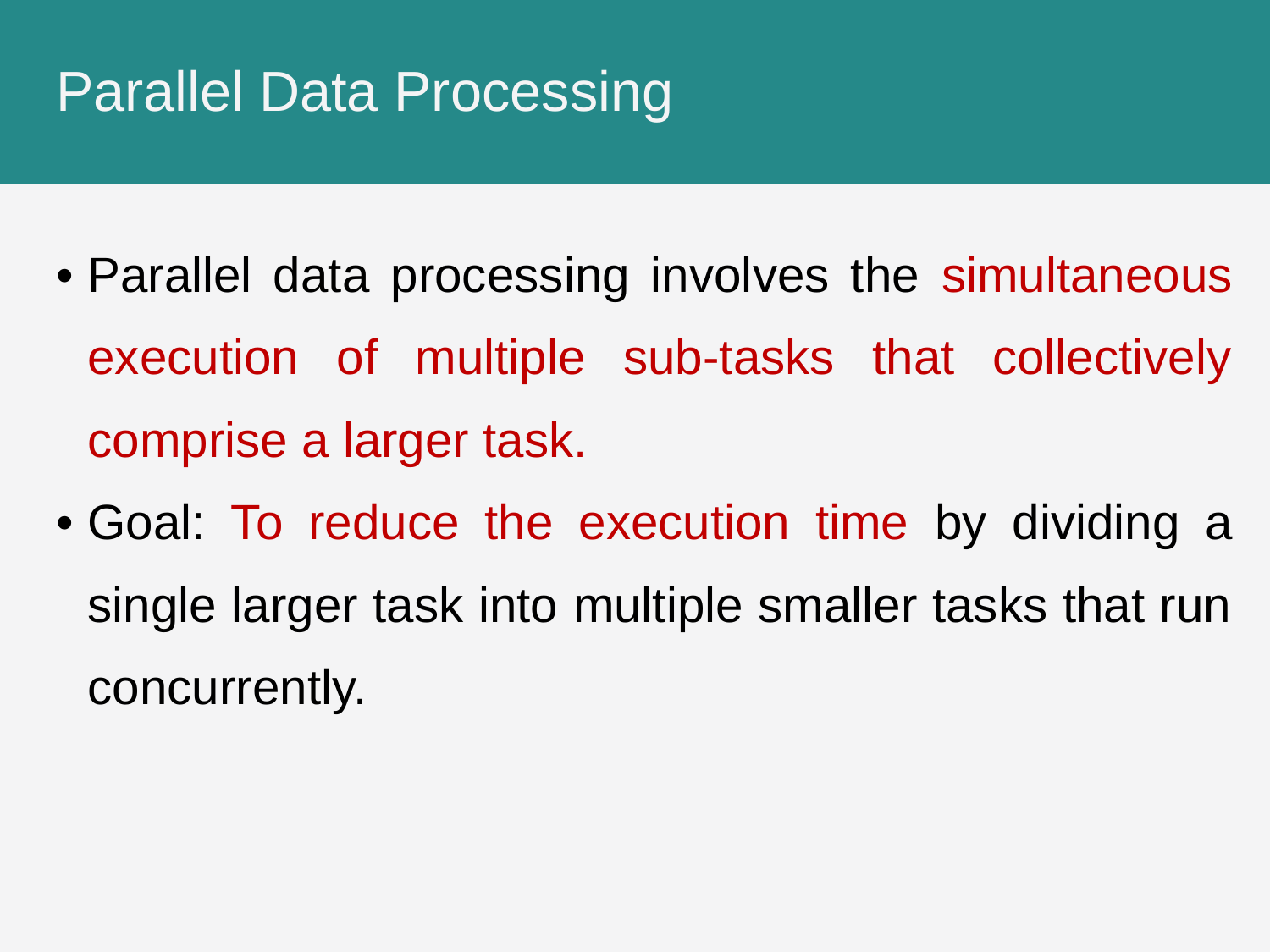

# Parallel Data Processing
Parallel data processing involves the simultaneous execution of multiple sub-tasks that collectively comprise a larger task.
Goal: To reduce the execution time by dividing a single larger task into multiple smaller tasks that run concurrently.